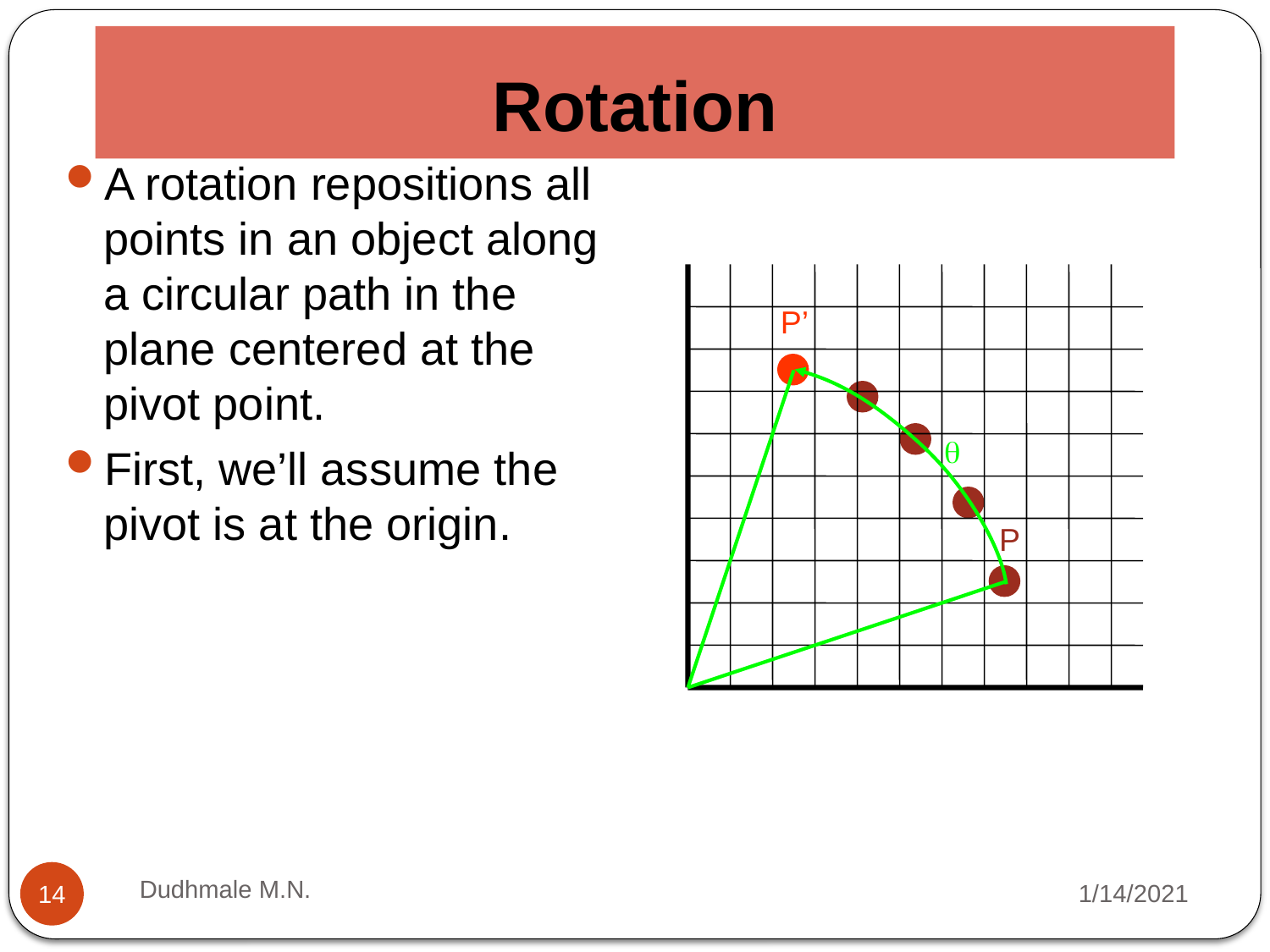

# Rotation
A rotation repositions all points in an object along a circular path in the plane centered at the pivot point.
First, we’ll assume the pivot is at the origin.

P’

θ

P

Dudhmale M.N.
1/14/2021
14